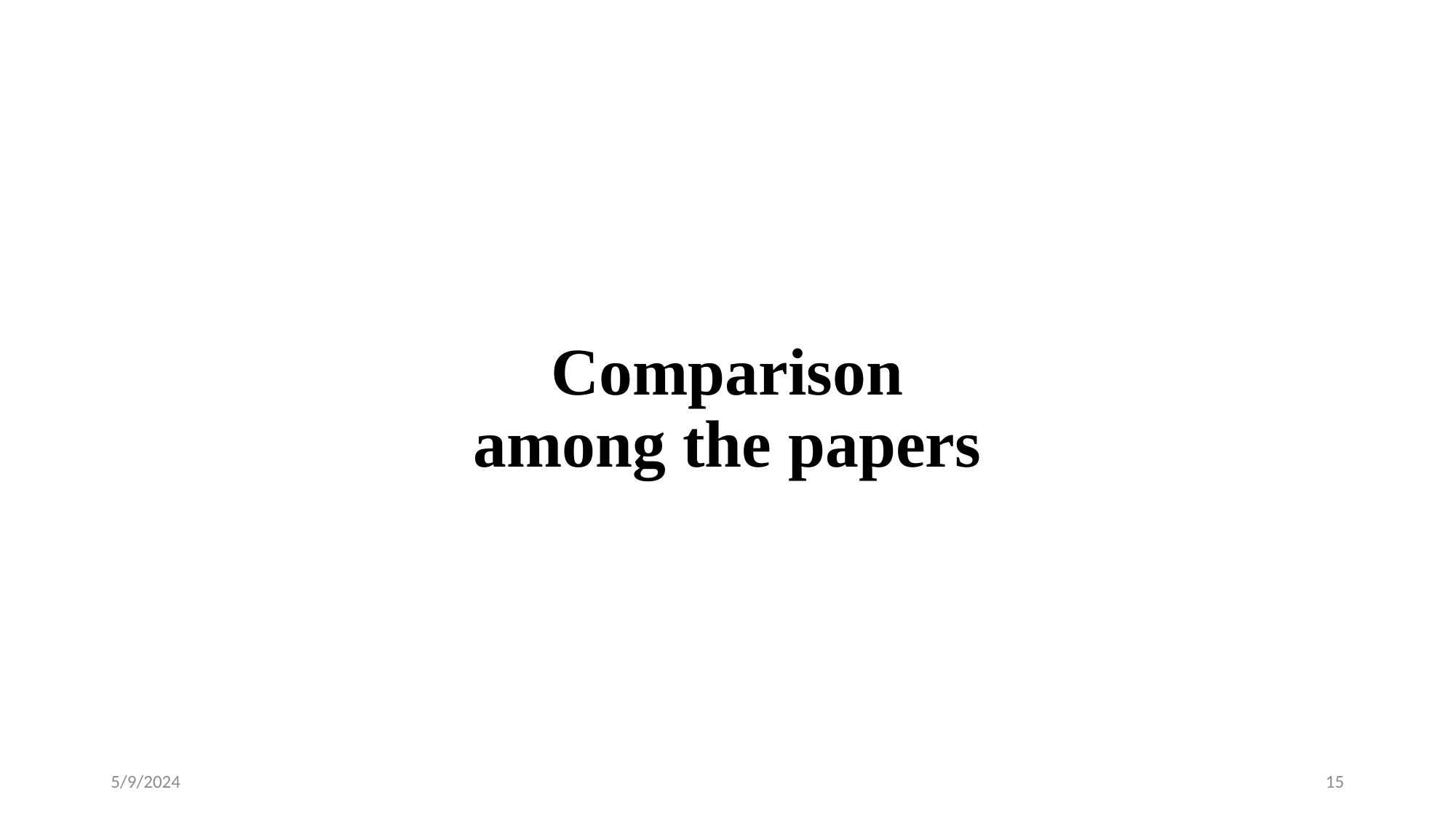

# Comparison among the papers
5/9/2024
15